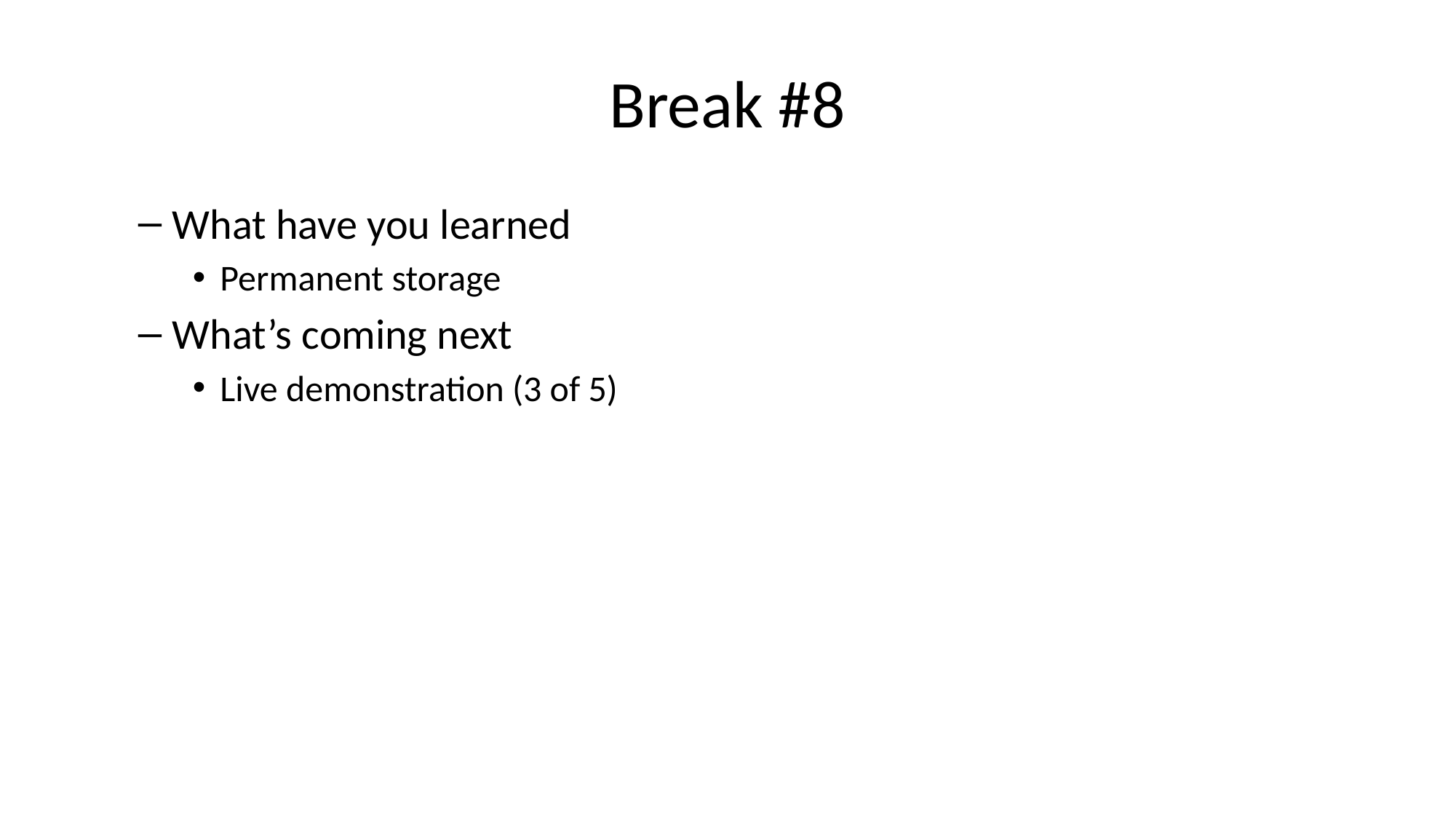

# Break #8
What have you learned
Permanent storage
What’s coming next
Live demonstration (3 of 5)